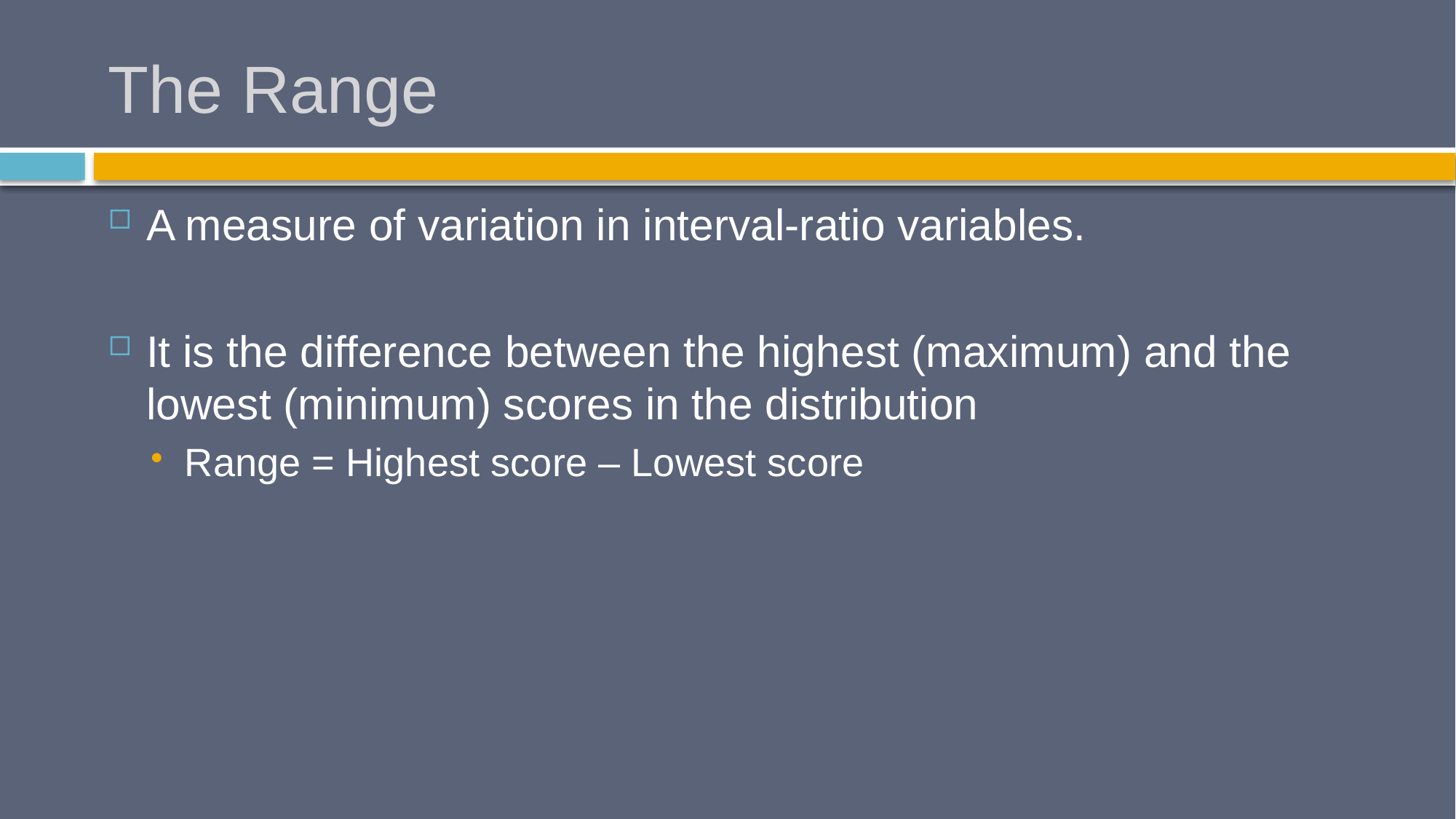

# The Range
A measure of variation in interval-ratio variables.

It is the difference between the highest (maximum) and the lowest (minimum) scores in the distribution
Range = Highest score – Lowest score